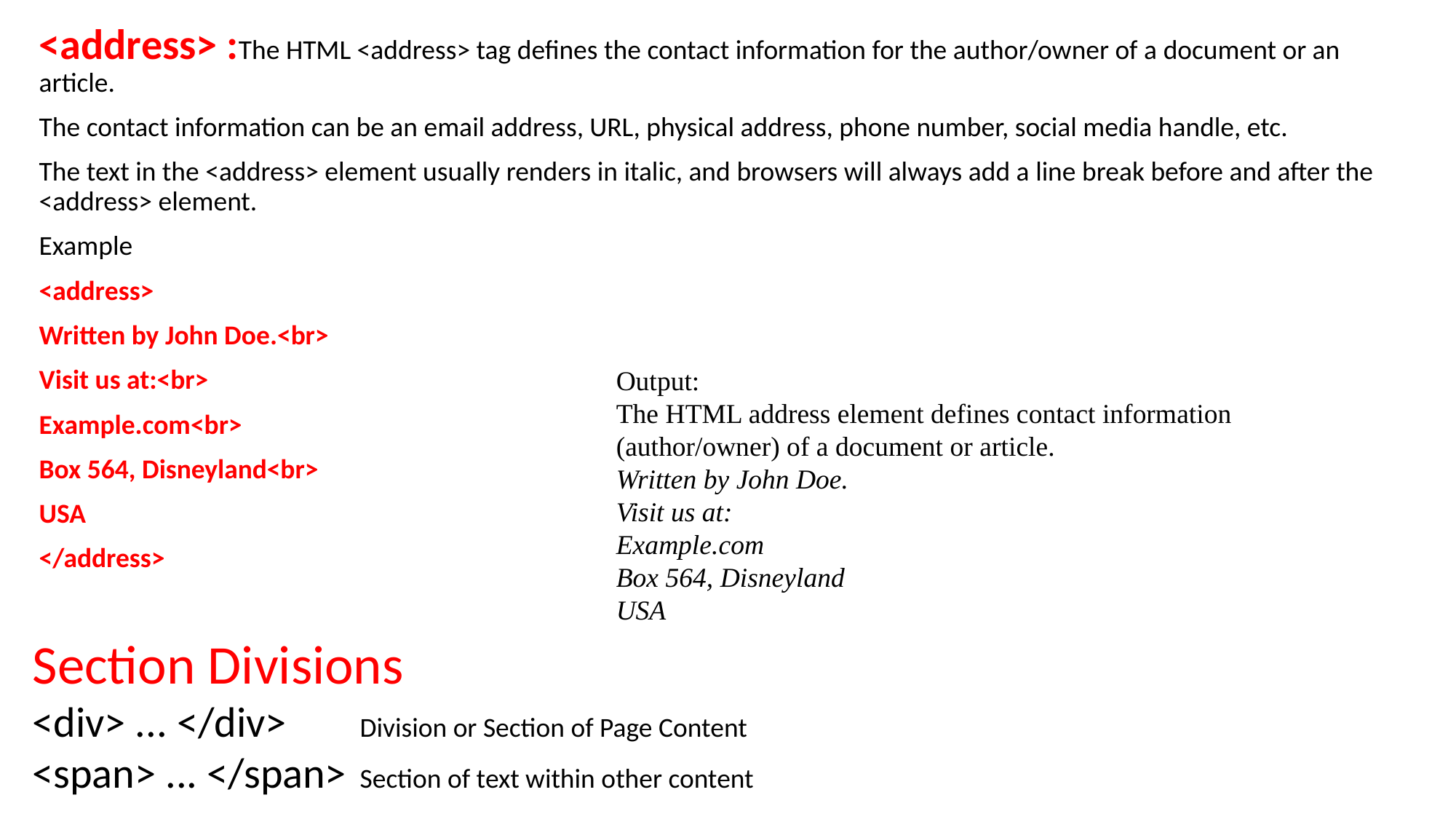

<address> :The HTML <address> tag defines the contact information for the author/owner of a document or an article.
The contact information can be an email address, URL, physical address, phone number, social media handle, etc.
The text in the <address> element usually renders in italic, and browsers will always add a line break before and after the <address> element.
Example
<address>
Written by John Doe.<br>
Visit us at:<br>
Example.com<br>
Box 564, Disneyland<br>
USA
</address>
Output:
The HTML address element defines contact information (author/owner) of a document or article.
Written by John Doe.
Visit us at:
Example.com
Box 564, Disneyland
USA
Section Divisions
<div> ... </div>	Division or Section of Page Content
<span> ... </span>	Section of text within other content